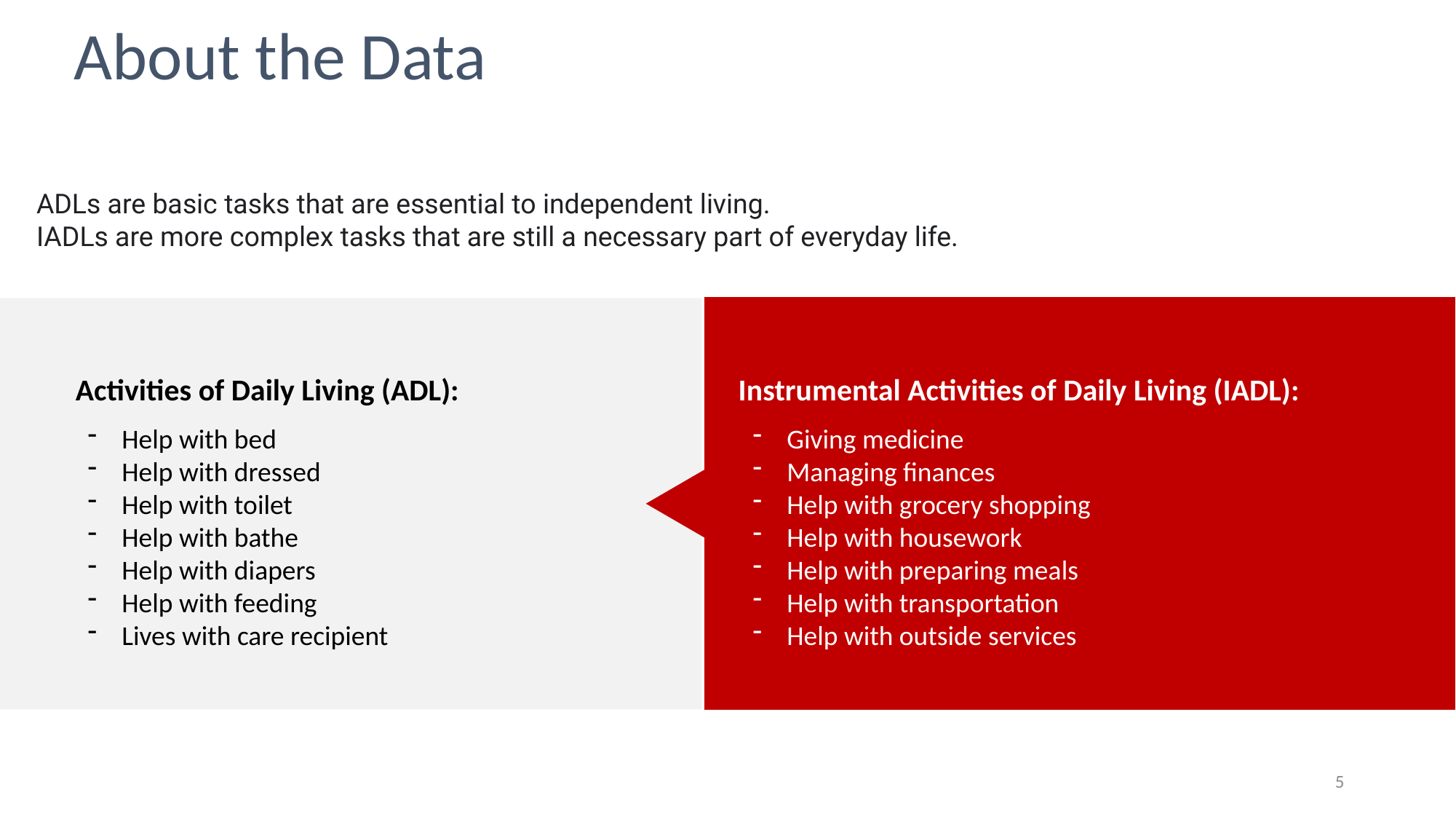

# About the Data
ADLs are basic tasks that are essential to independent living.
IADLs are more complex tasks that are still a necessary part of everyday life.

Activities of Daily Living (ADL):
Instrumental Activities of Daily Living (IADL):
Help with bed
Help with dressed
Help with toilet
Help with bathe
Help with diapers
Help with feeding
Lives with care recipient

Giving medicine
Managing finances
Help with grocery shopping
Help with housework
Help with preparing meals
Help with transportation
Help with outside services

5